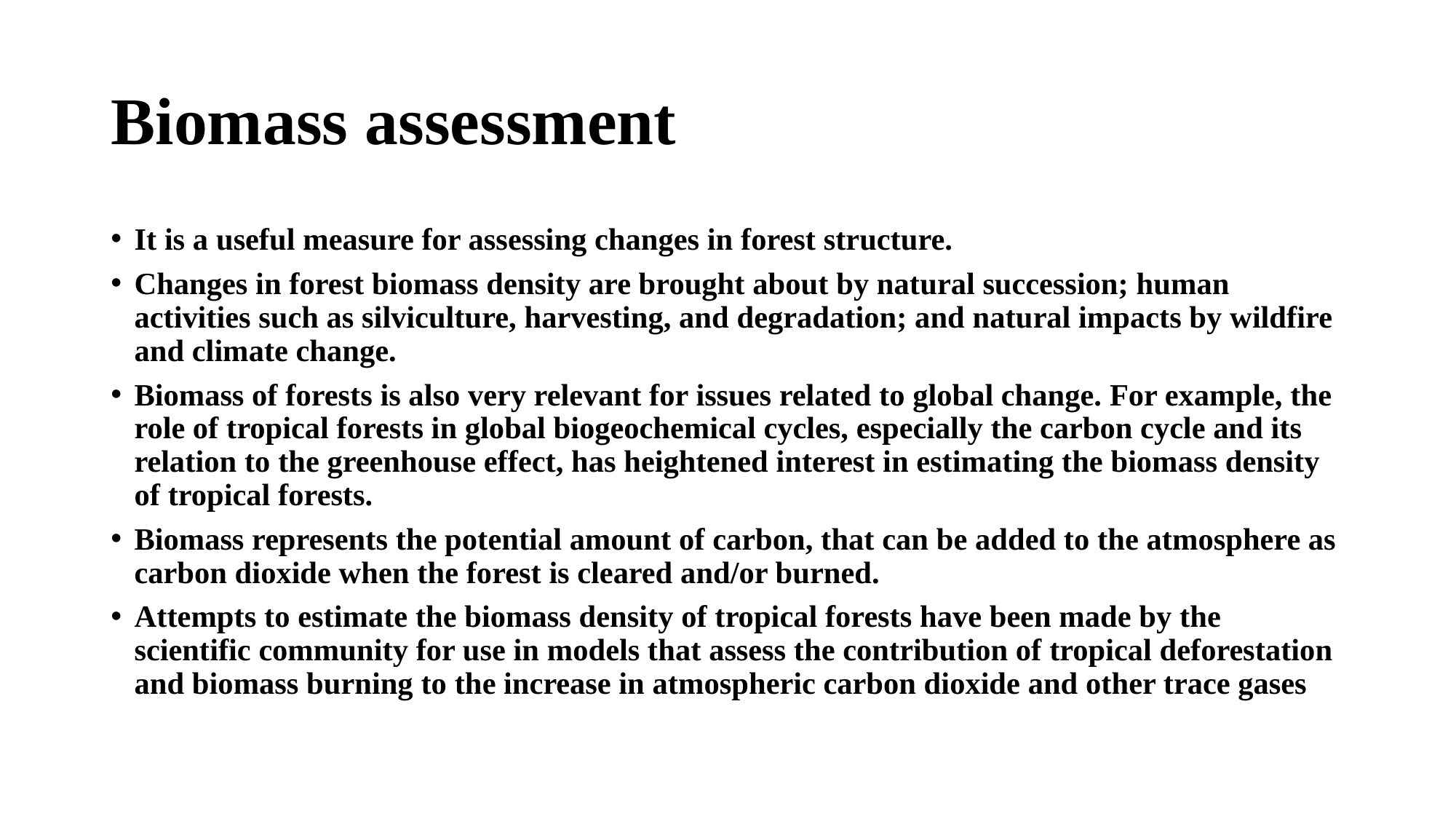

# Biomass assessment
It is a useful measure for assessing changes in forest structure.
Changes in forest biomass density are brought about by natural succession; human activities such as silviculture, harvesting, and degradation; and natural impacts by wildfire and climate change.
Biomass of forests is also very relevant for issues related to global change. For example, the role of tropical forests in global biogeochemical cycles, especially the carbon cycle and its relation to the greenhouse effect, has heightened interest in estimating the biomass density of tropical forests.
Biomass represents the potential amount of carbon, that can be added to the atmosphere as carbon dioxide when the forest is cleared and/or burned.
Attempts to estimate the biomass density of tropical forests have been made by the scientific community for use in models that assess the contribution of tropical deforestation and biomass burning to the increase in atmospheric carbon dioxide and other trace gases